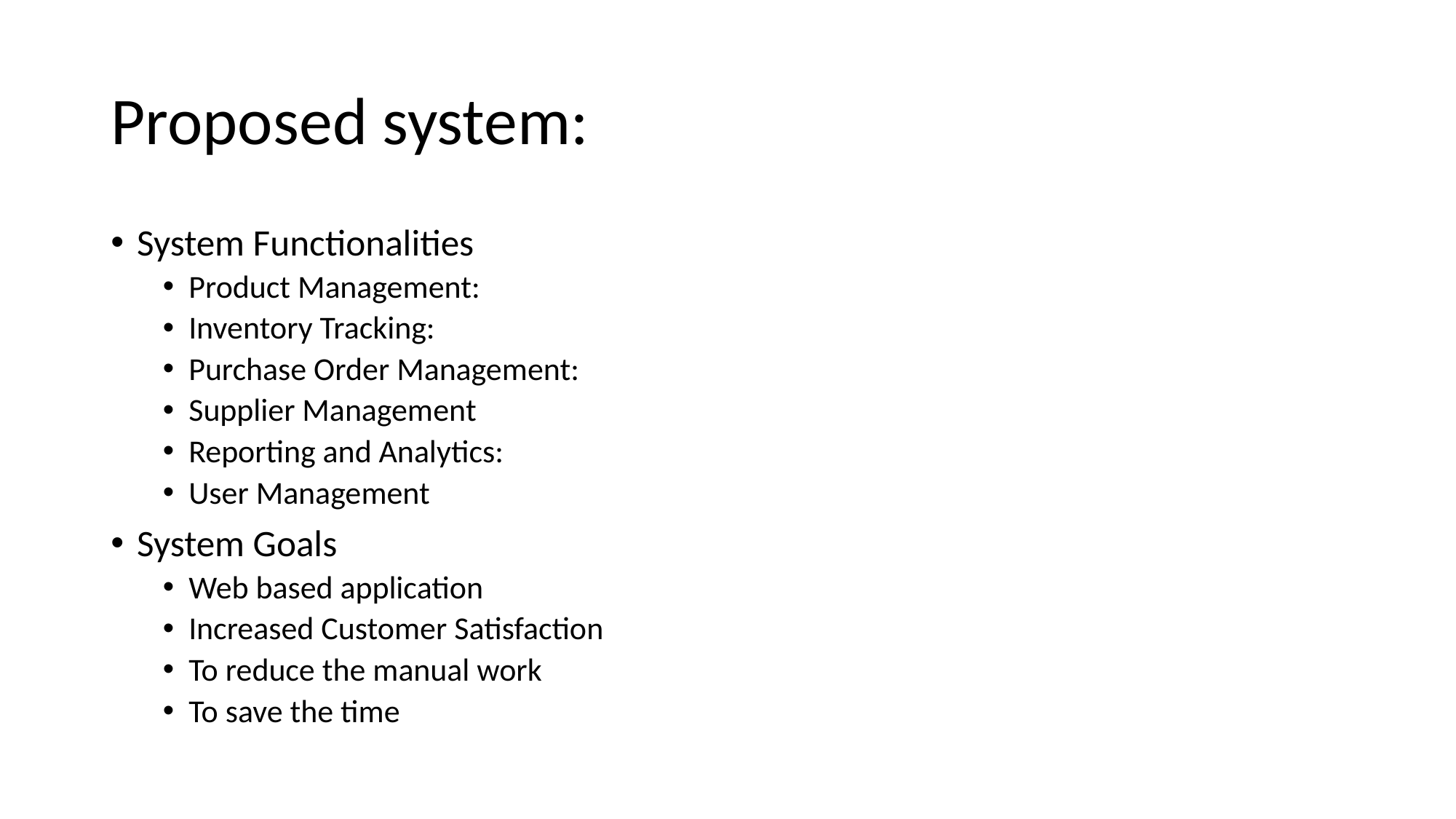

# Proposed system:
System Functionalities
Product Management:
Inventory Tracking:
Purchase Order Management:
Supplier Management
Reporting and Analytics:
User Management
System Goals
Web based application
Increased Customer Satisfaction
To reduce the manual work
To save the time